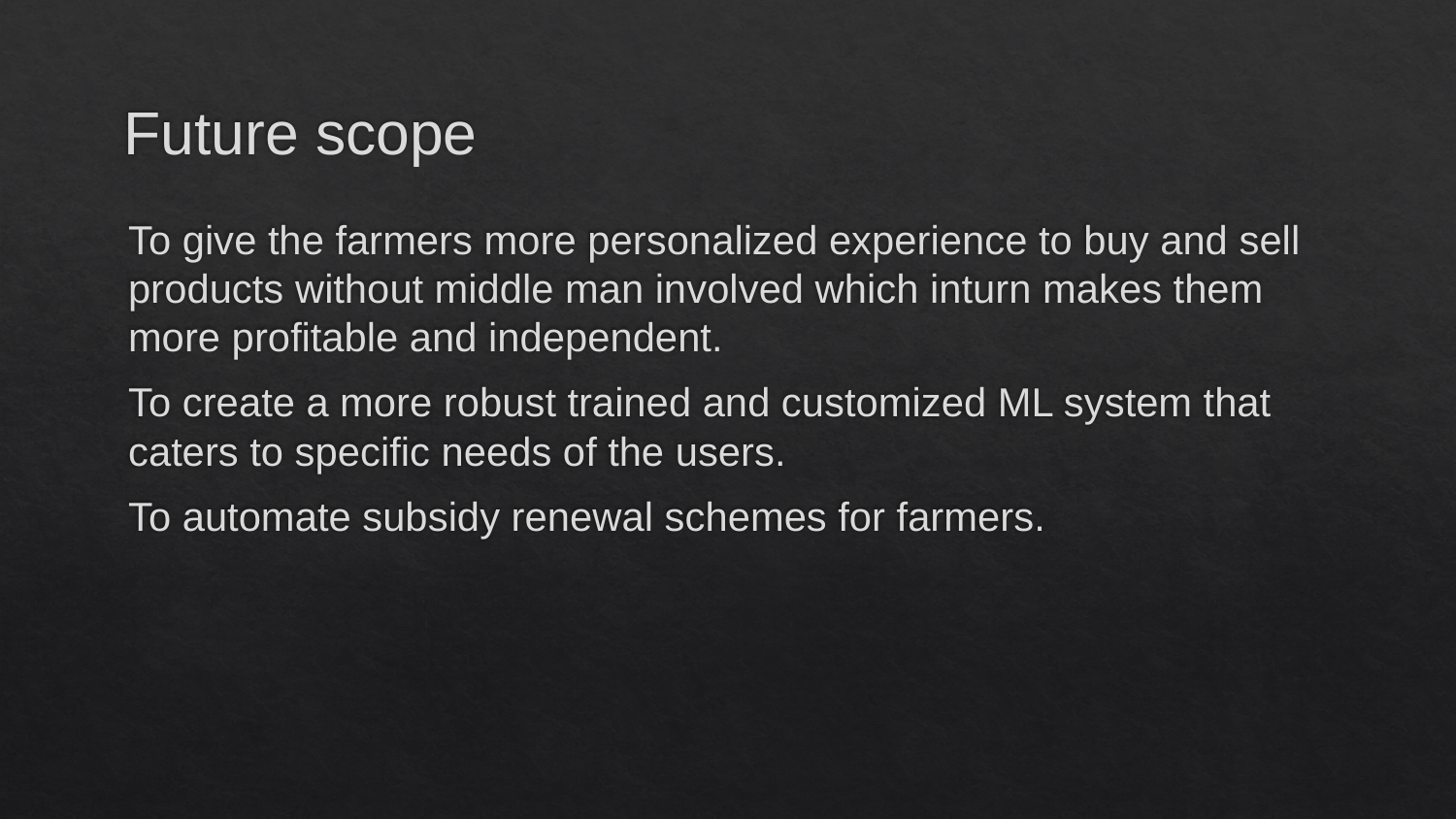

# Future scope
To give the farmers more personalized experience to buy and sell products without middle man involved which inturn makes them more profitable and independent.
To create a more robust trained and customized ML system that caters to specific needs of the users.
To automate subsidy renewal schemes for farmers.